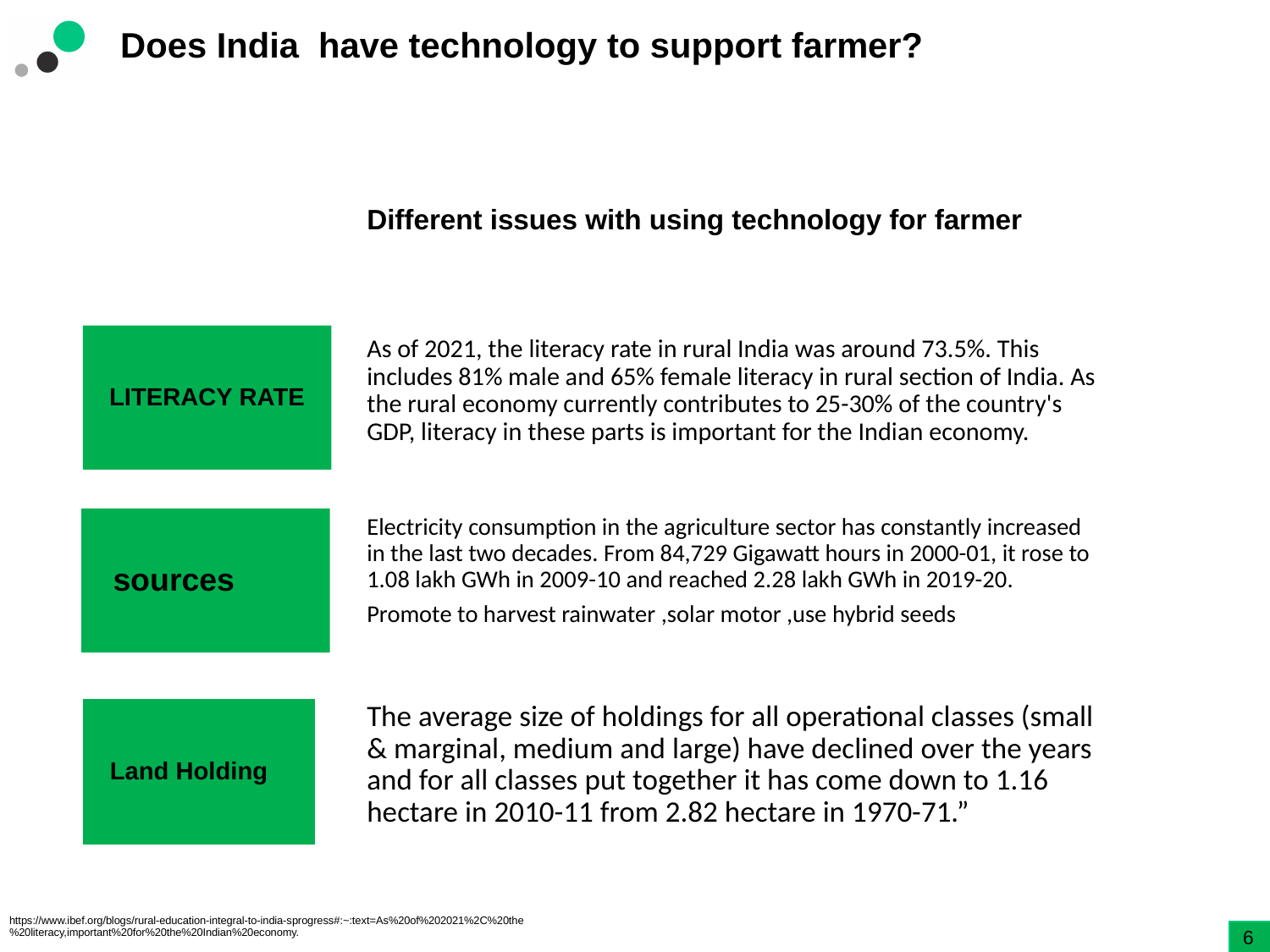

# Does India  have technology to support farmer?
Different issues with using technology for farmer
LITERACY RATE
As of 2021, the literacy rate in rural India was around 73.5%. This includes 81% male and 65% female literacy in rural section of India. As the rural economy currently contributes to 25-30% of the country's GDP, literacy in these parts is important for the Indian economy.
   sources
Electricity consumption in the agriculture sector has constantly increased in the last two decades. From 84,729 Gigawatt hours in 2000-01, it rose to 1.08 lakh GWh in 2009-10 and reached 2.28 lakh GWh in 2019-20.
Promote to harvest rainwater ,solar motor ,use hybrid seeds
The average size of holdings for all operational classes (small & marginal, medium and large) have declined over the years and for all classes put together it has come down to 1.16 hectare in 2010-11 from 2.82 hectare in 1970-71.”
   Land Holding
https://www.ibef.org/blogs/rural-education-integral-to-india-sprogress#:~:text=As%20of%202021%2C%20the%20literacy,important%20for%20the%20Indian%20economy.
  9